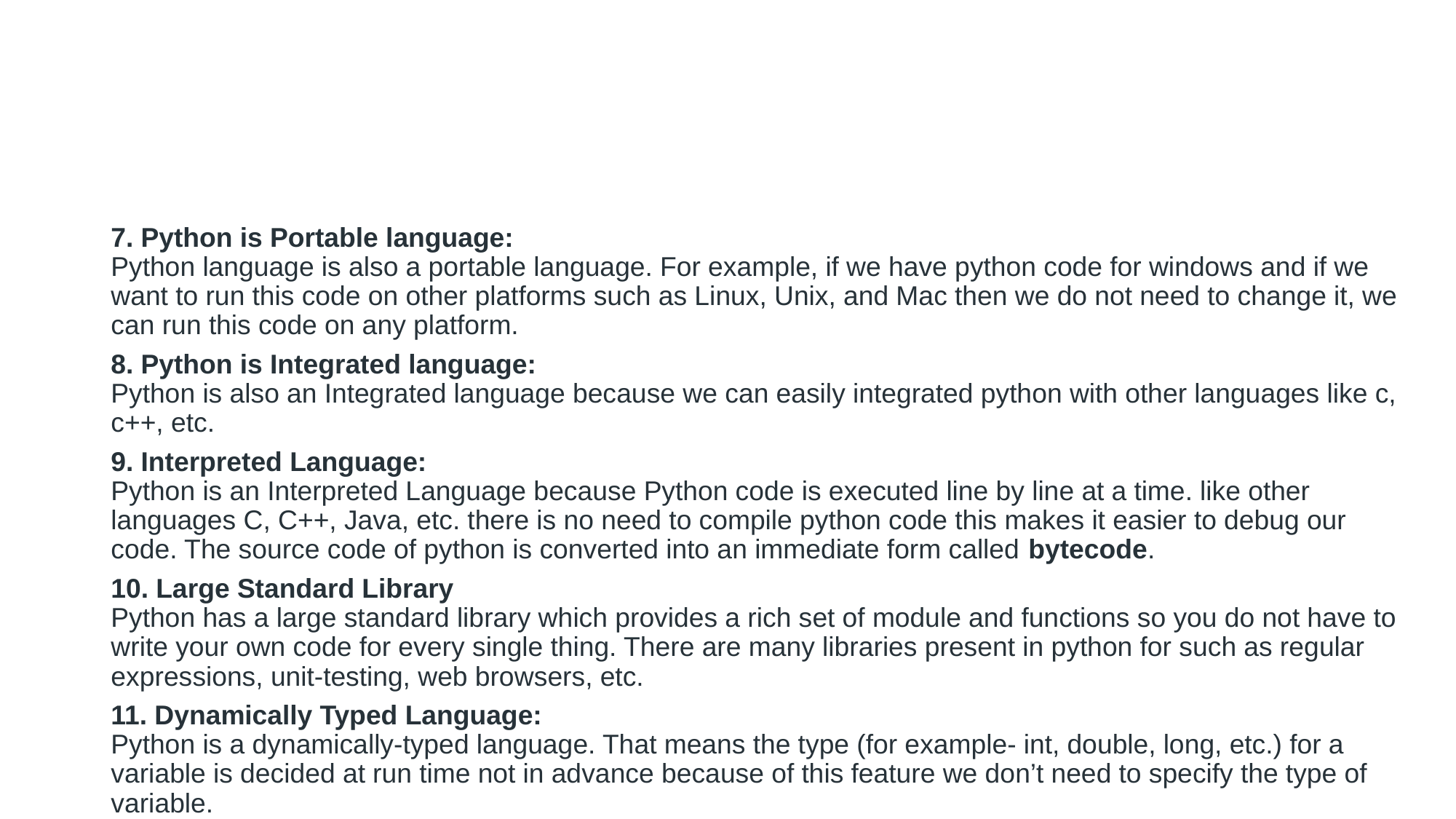

#
7. Python is Portable language:
Python language is also a portable language. For example, if we have python code for windows and if we want to run this code on other platforms such as Linux, Unix, and Mac then we do not need to change it, we can run this code on any platform.
8. Python is Integrated language:
Python is also an Integrated language because we can easily integrated python with other languages like c, c++, etc.
9. Interpreted Language:
Python is an Interpreted Language because Python code is executed line by line at a time. like other languages C, C++, Java, etc. there is no need to compile python code this makes it easier to debug our code. The source code of python is converted into an immediate form called bytecode.
10. Large Standard Library
Python has a large standard library which provides a rich set of module and functions so you do not have to write your own code for every single thing. There are many libraries present in python for such as regular expressions, unit-testing, web browsers, etc.
11. Dynamically Typed Language:
Python is a dynamically-typed language. That means the type (for example- int, double, long, etc.) for a variable is decided at run time not in advance because of this feature we don’t need to specify the type of variable.